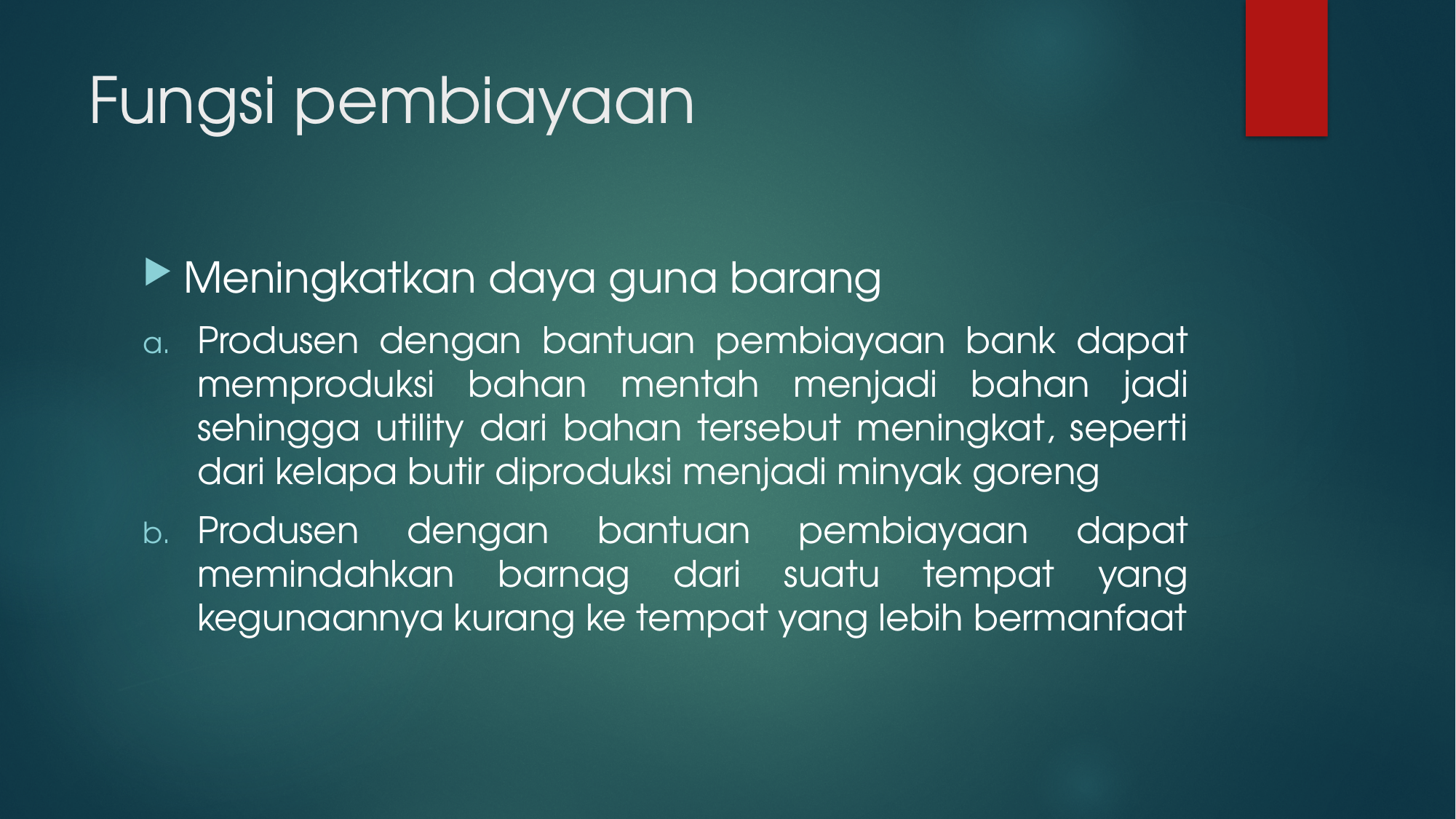

# Fungsi pembiayaan
Meningkatkan daya guna barang
Produsen dengan bantuan pembiayaan bank dapat memproduksi bahan mentah menjadi bahan jadi sehingga utility dari bahan tersebut meningkat, seperti dari kelapa butir diproduksi menjadi minyak goreng
Produsen dengan bantuan pembiayaan dapat memindahkan barnag dari suatu tempat yang kegunaannya kurang ke tempat yang lebih bermanfaat